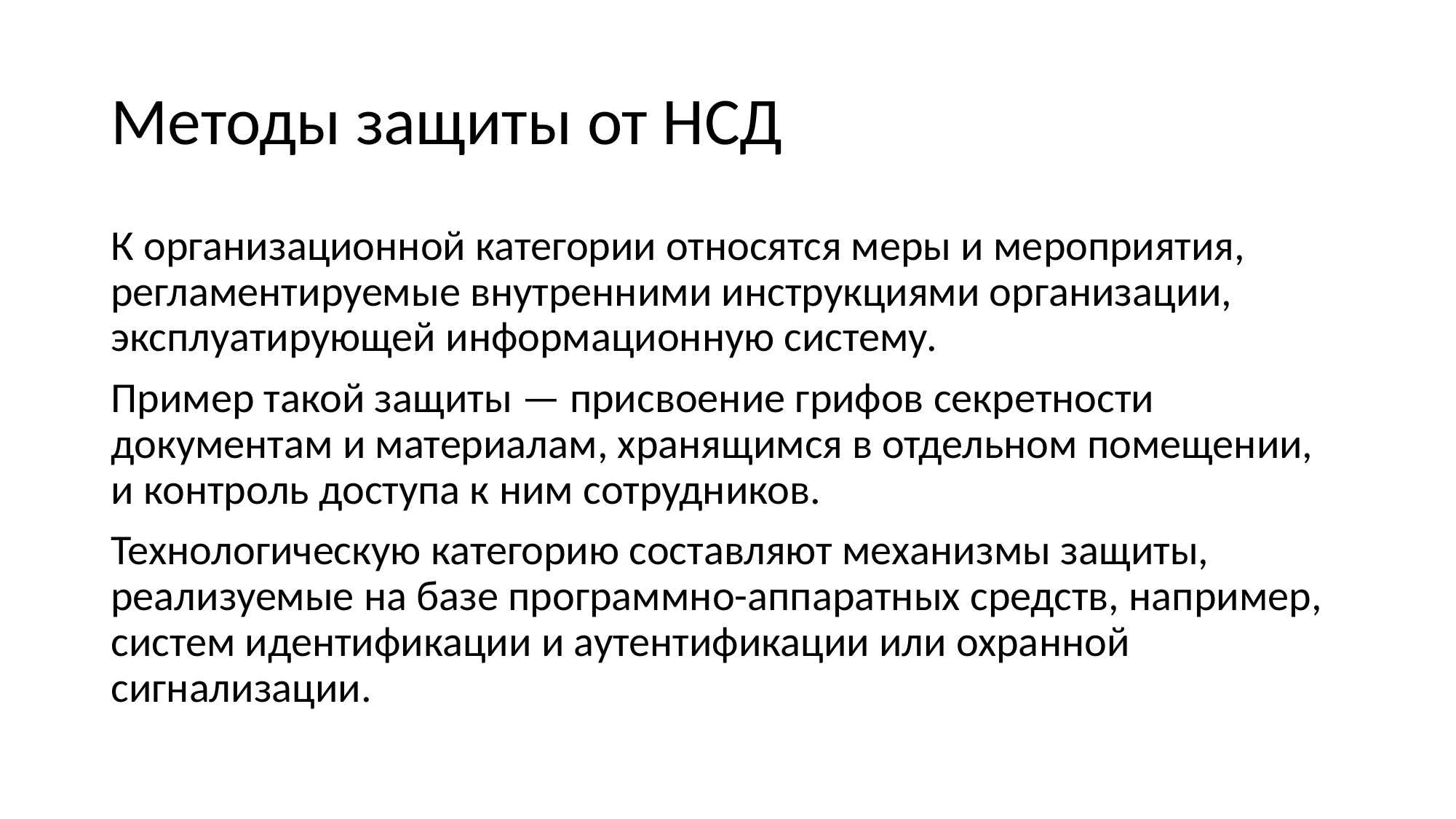

# Методы защиты от НСД
К организационной категории относятся меры и мероприятия, регламентируемые внутренними инструкциями организации, эксплуатирующей информационную систему.
Пример такой защиты — присвоение грифов секретности документам и материалам, хранящимся в отдельном помещении, и контроль доступа к ним сотрудников.
Технологическую категорию составляют механизмы защиты, реализуемые на базе программно-аппаратных средств, например, систем идентификации и аутентификации или охранной сигнализации.